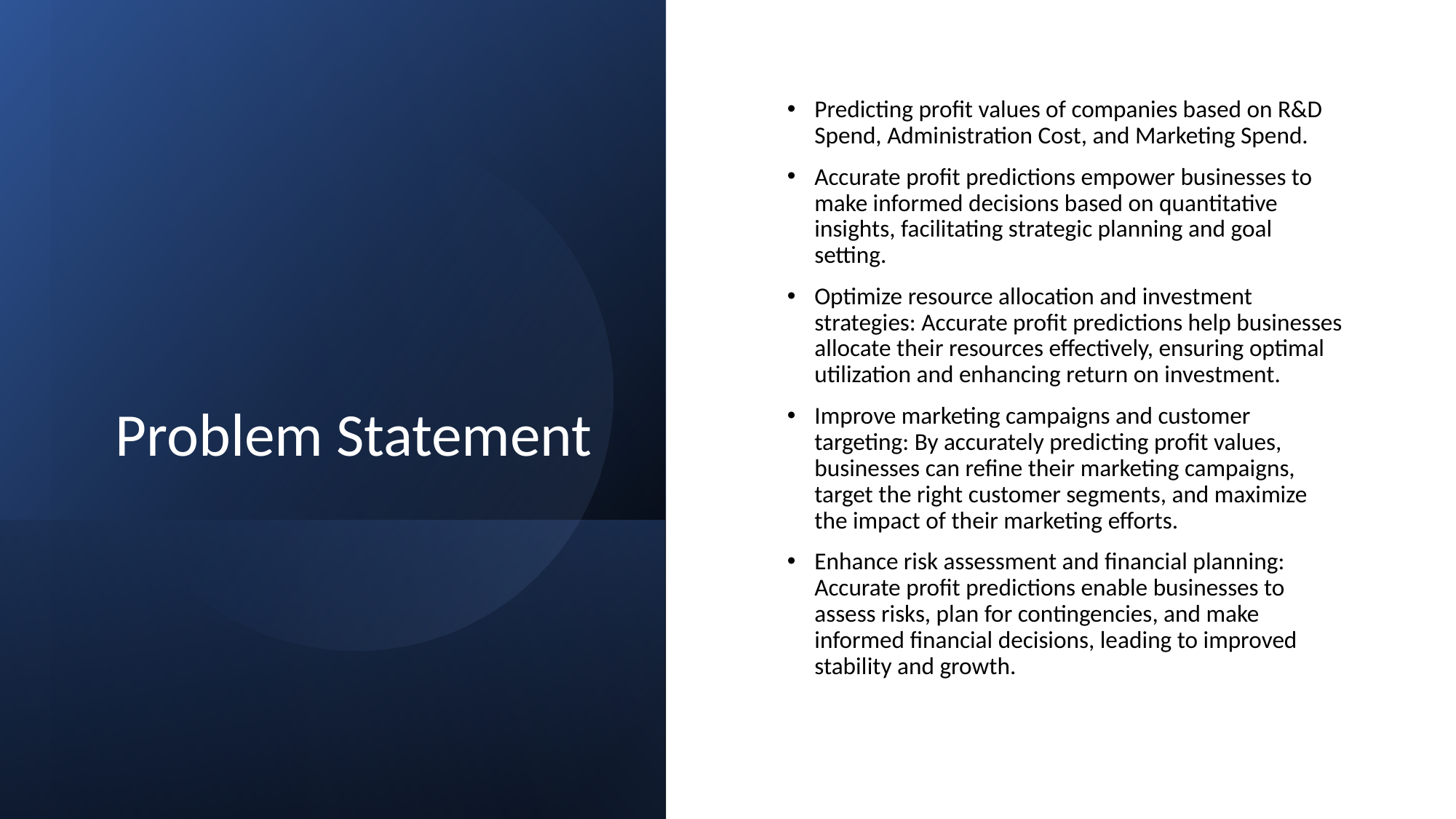

# Problem Statement

Predicting profit values of companies based on R&D Spend, Administration Cost, and Marketing Spend.
Accurate profit predictions empower businesses to make informed decisions based on quantitative insights, facilitating strategic planning and goal setting.
Optimize resource allocation and investment strategies: Accurate profit predictions help businesses allocate their resources effectively, ensuring optimal utilization and enhancing return on investment.
Improve marketing campaigns and customer targeting: By accurately predicting profit values, businesses can refine their marketing campaigns, target the right customer segments, and maximize the impact of their marketing efforts.
Enhance risk assessment and financial planning: Accurate profit predictions enable businesses to assess risks, plan for contingencies, and make informed financial decisions, leading to improved stability and growth.